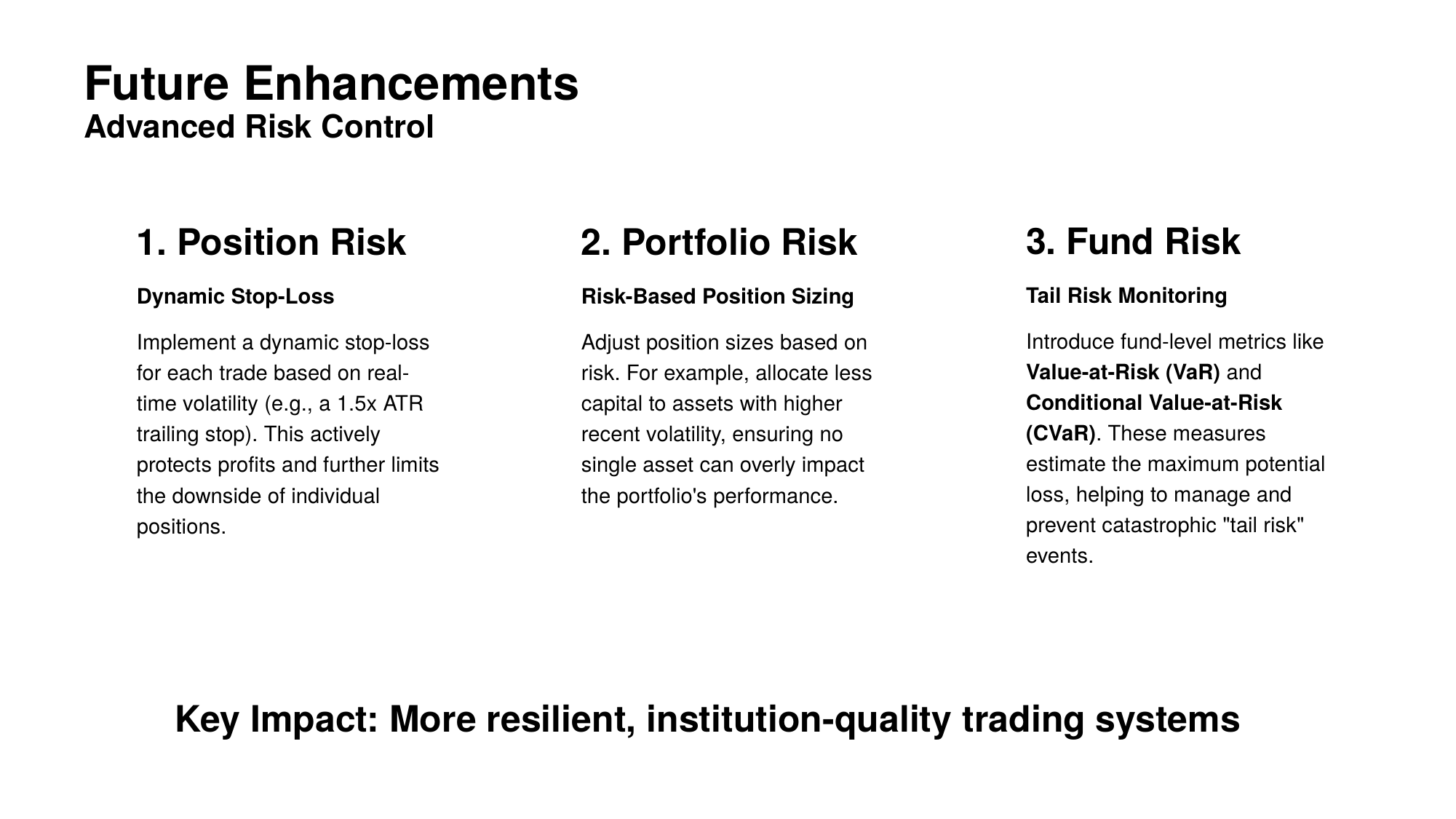

# Future Enhancements Advanced Risk Control
3. Fund Risk
Tail Risk Monitoring
Introduce fund-level metrics like Value-at-Risk (VaR) and Conditional Value-at-Risk (CVaR). These measures estimate the maximum potential loss, helping to manage and prevent catastrophic "tail risk" events.
1. Position Risk
Dynamic Stop-Loss
Implement a dynamic stop-loss for each trade based on real-time volatility (e.g., a 1.5x ATR trailing stop). This actively protects profits and further limits the downside of individual positions.
2. Portfolio Risk
Risk-Based Position Sizing
Adjust position sizes based on risk. For example, allocate less capital to assets with higher recent volatility, ensuring no single asset can overly impact the portfolio's performance.
Key Impact: More resilient, institution-quality trading systems